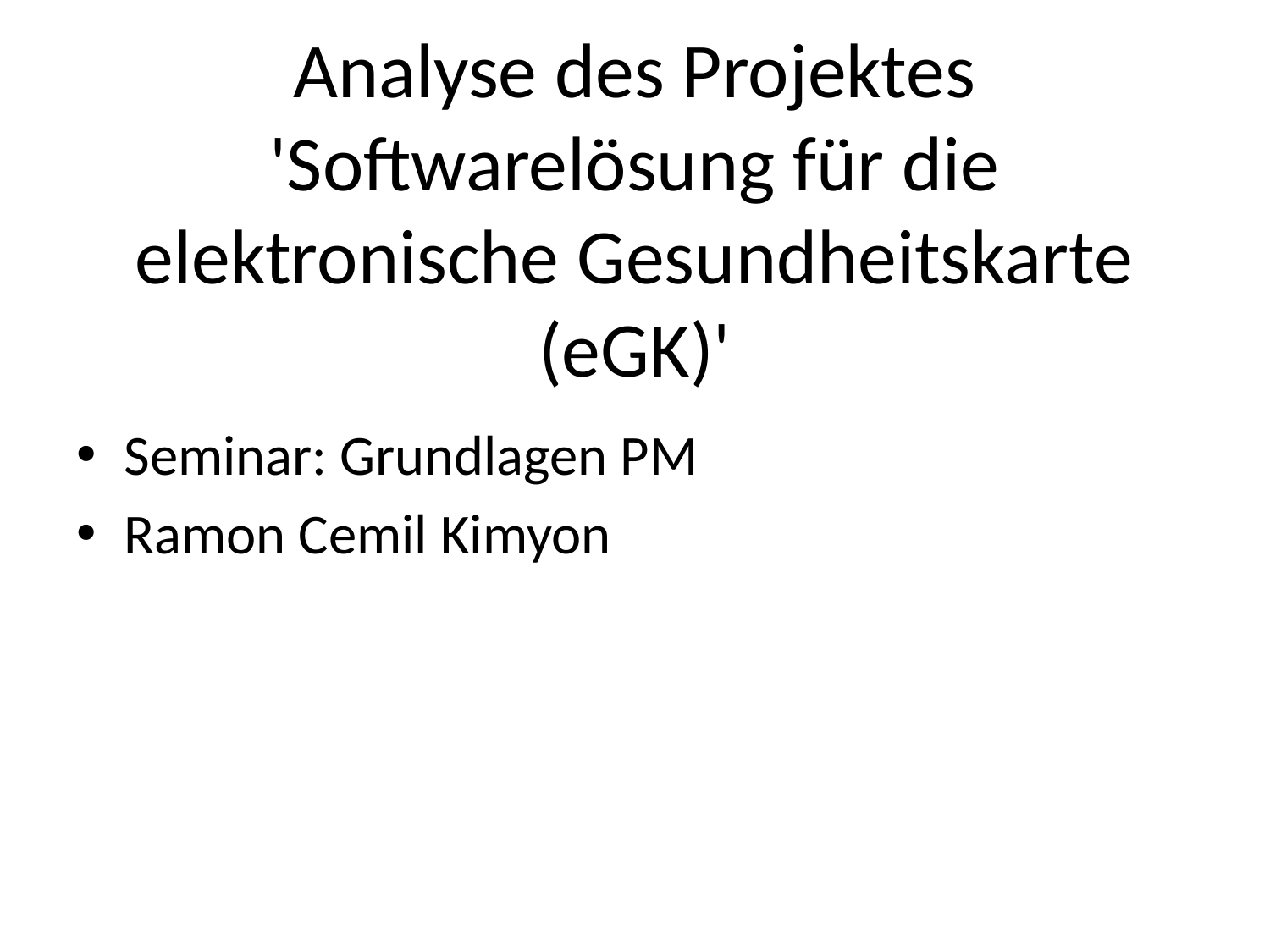

# Analyse des Projektes 'Softwarelösung für die elektronische Gesundheitskarte (eGK)'
Seminar: Grundlagen PM
Ramon Cemil Kimyon